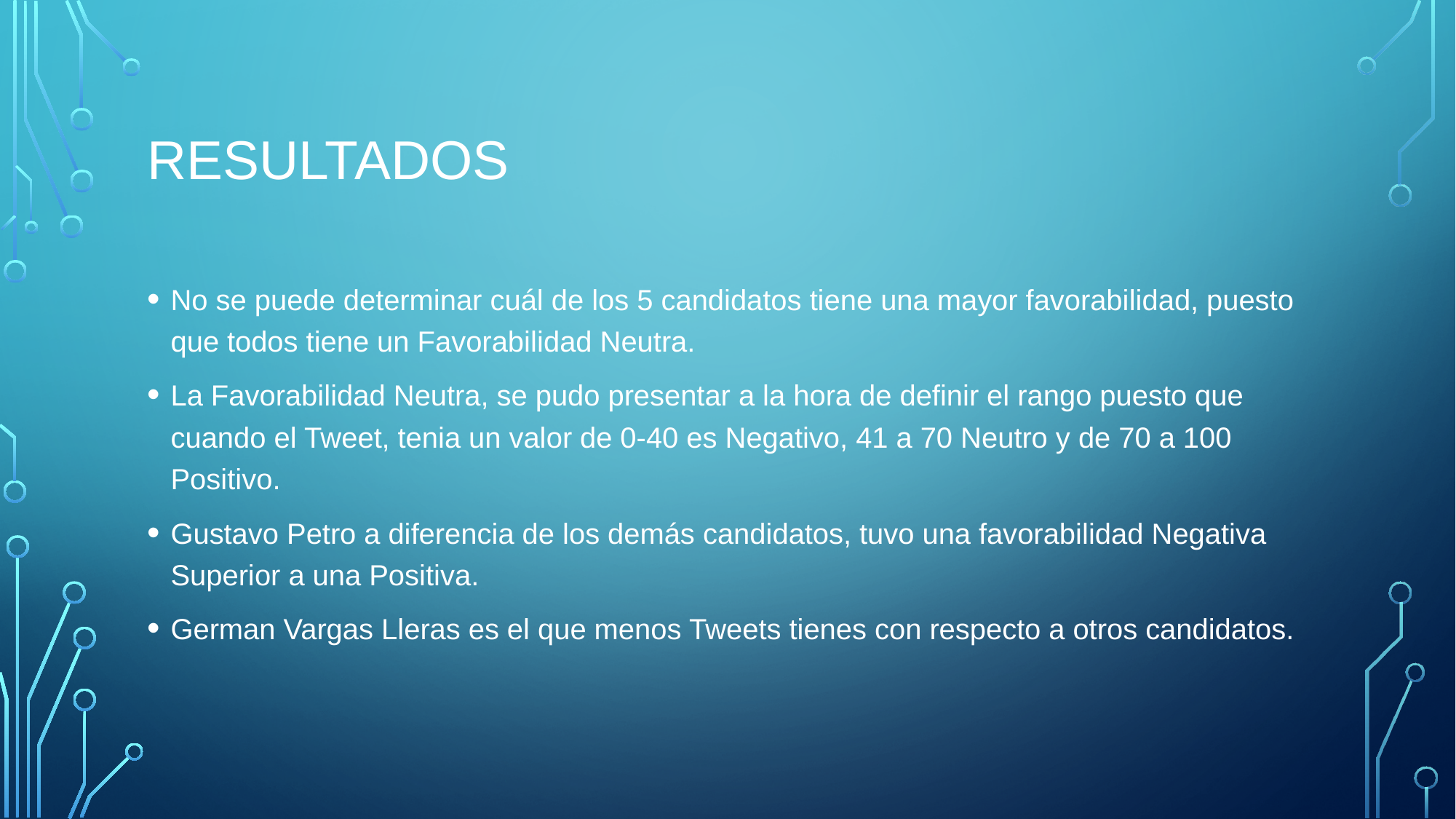

# Resultados
No se puede determinar cuál de los 5 candidatos tiene una mayor favorabilidad, puesto que todos tiene un Favorabilidad Neutra.
La Favorabilidad Neutra, se pudo presentar a la hora de definir el rango puesto que cuando el Tweet, tenia un valor de 0-40 es Negativo, 41 a 70 Neutro y de 70 a 100 Positivo.
Gustavo Petro a diferencia de los demás candidatos, tuvo una favorabilidad Negativa Superior a una Positiva.
German Vargas Lleras es el que menos Tweets tienes con respecto a otros candidatos.